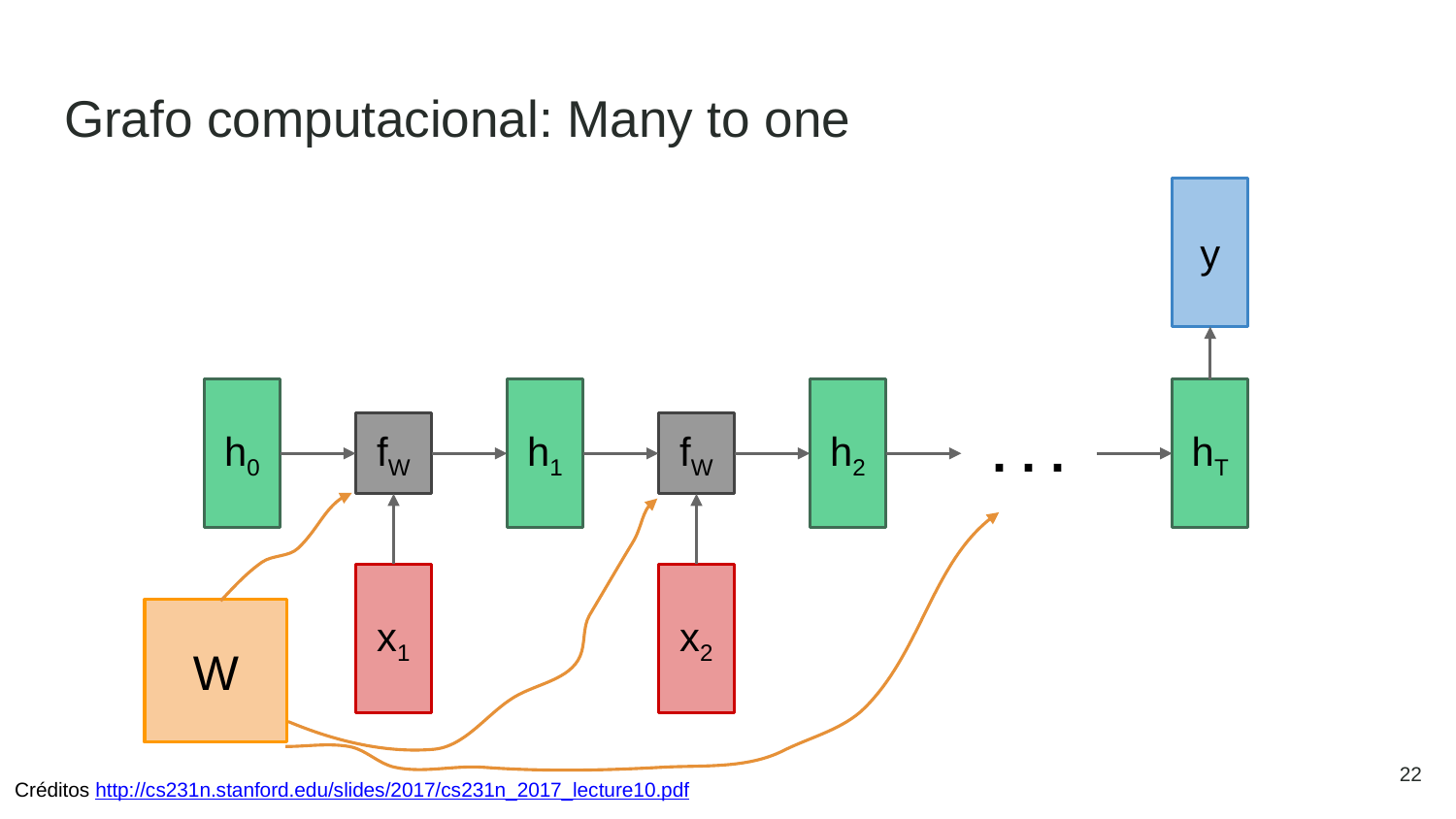

# Grafo computacional: Many to one
y
h0
h1
h2
hT
. . .
fW
fW

x1
x2
W
22
Créditos http://cs231n.stanford.edu/slides/2017/cs231n_2017_lecture10.pdf